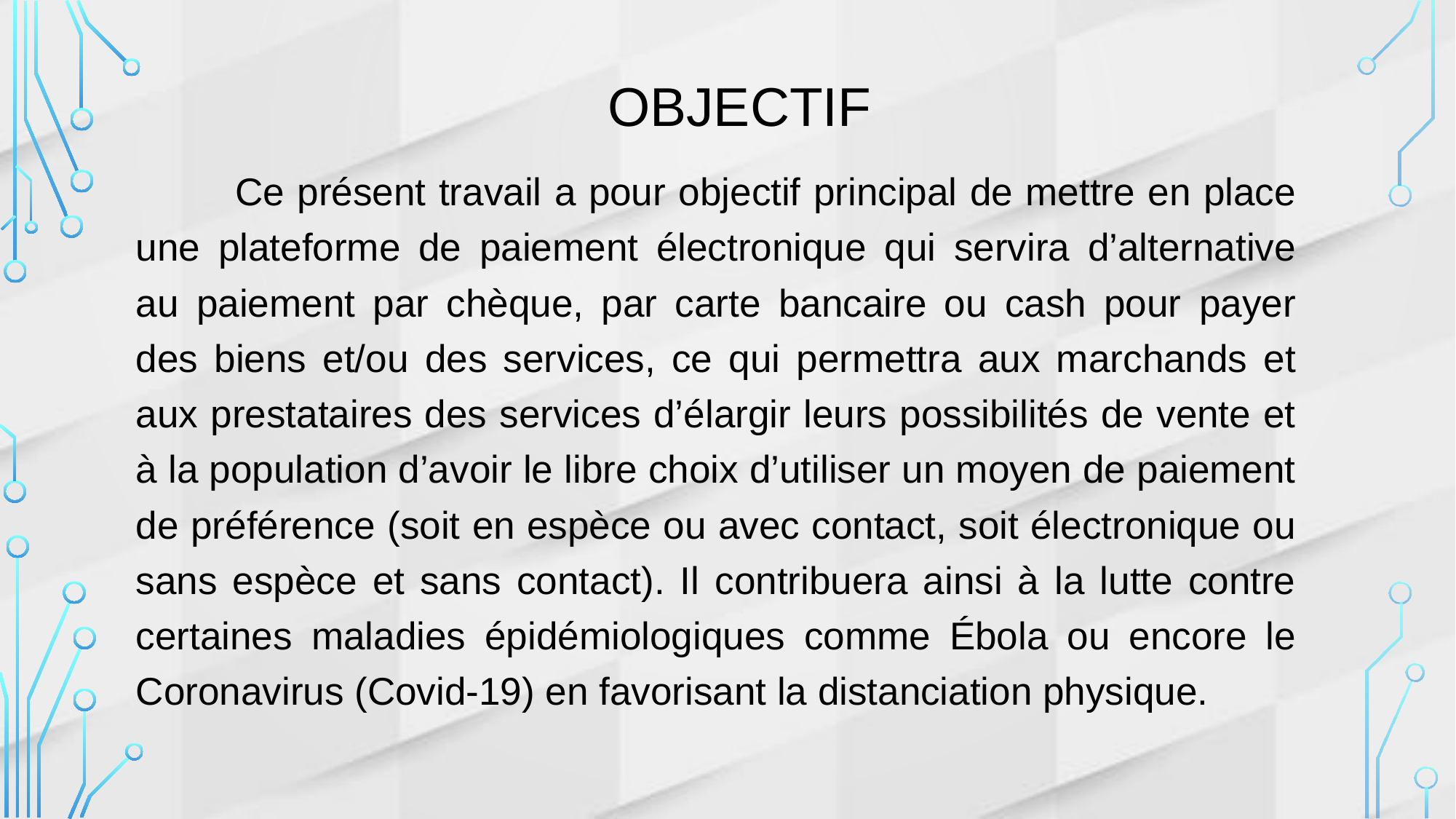

# objectif
	Ce présent travail a pour objectif principal de mettre en place une plateforme de paiement électronique qui servira d’alternative au paiement par chèque, par carte bancaire ou cash pour payer des biens et/ou des services, ce qui permettra aux marchands et aux prestataires des services d’élargir leurs possibilités de vente et à la population d’avoir le libre choix d’utiliser un moyen de paiement de préférence (soit en espèce ou avec contact, soit électronique ou sans espèce et sans contact). Il contribuera ainsi à la lutte contre certaines maladies épidémiologiques comme Ébola ou encore le Coronavirus (Covid-19) en favorisant la distanciation physique.